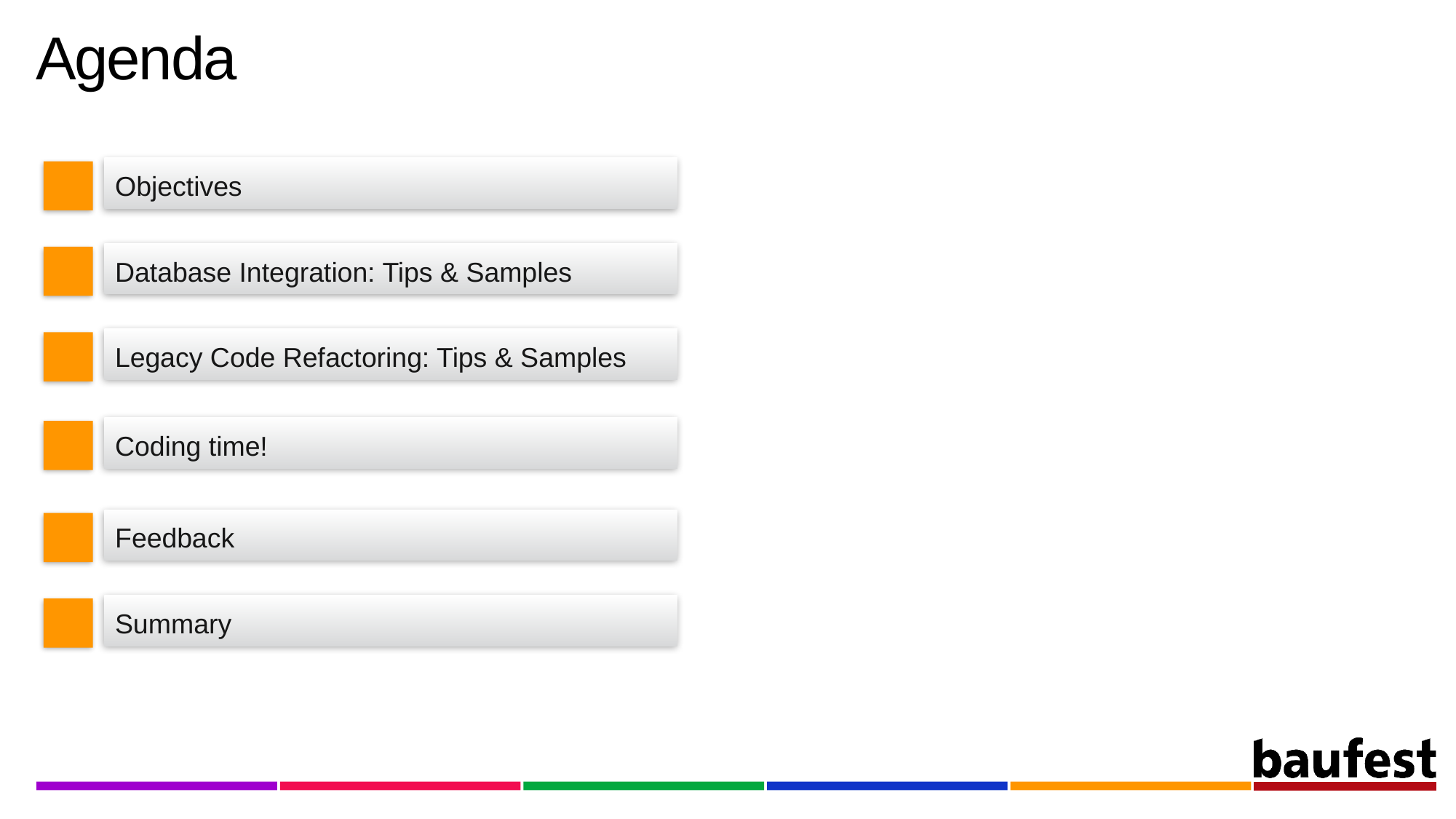

# Agenda

Objectives

Database Integration: Tips & Samples

Legacy Code Refactoring: Tips & Samples

Coding time!

Feedback

Summary